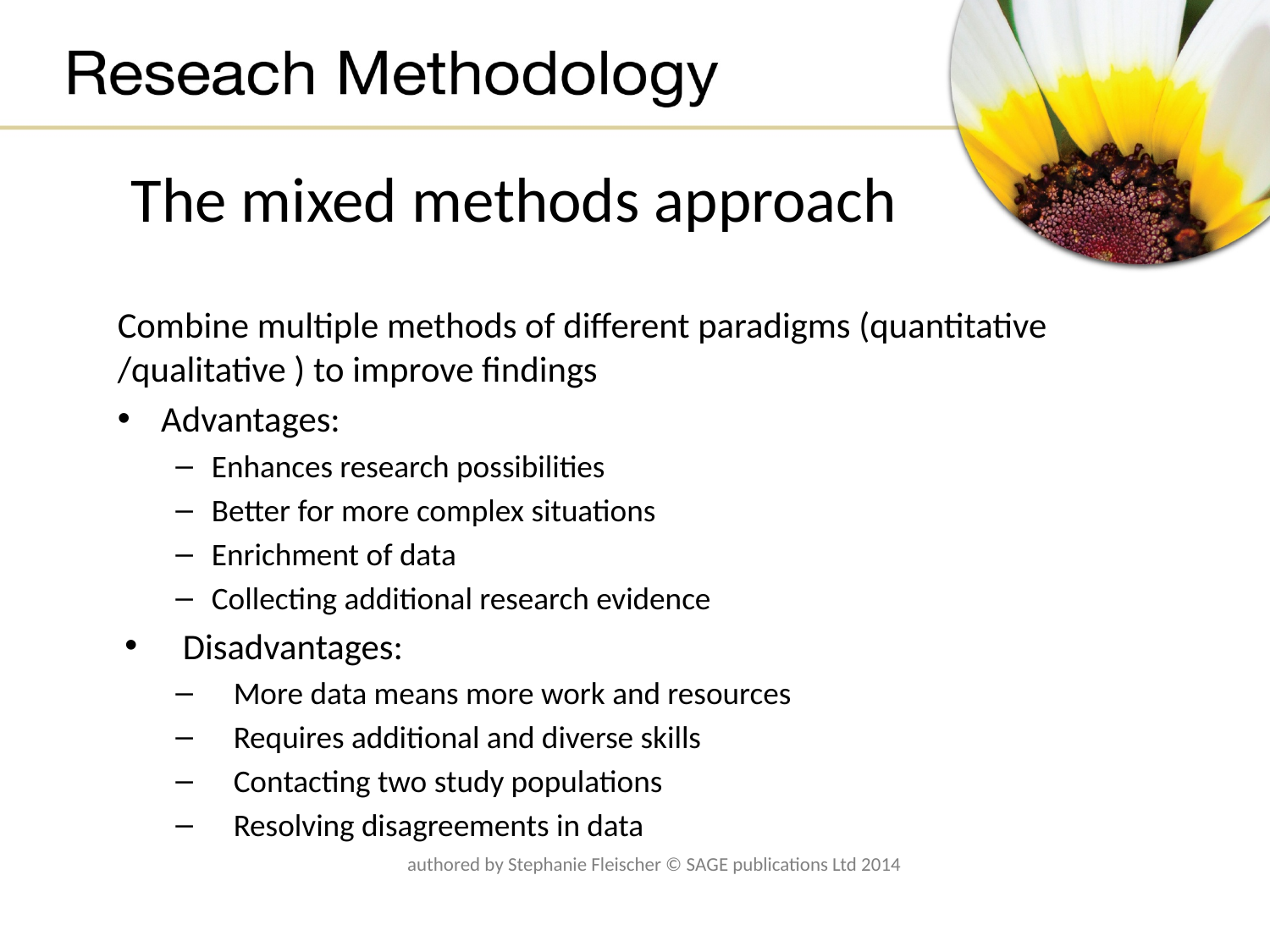

# The mixed methods approach
Combine multiple methods of different paradigms (quantitative /qualitative ) to improve findings
Advantages:
Enhances research possibilities
Better for more complex situations
Enrichment of data
Collecting additional research evidence
Disadvantages:
More data means more work and resources
Requires additional and diverse skills
Contacting two study populations
Resolving disagreements in data
authored by Stephanie Fleischer © SAGE publications Ltd 2014